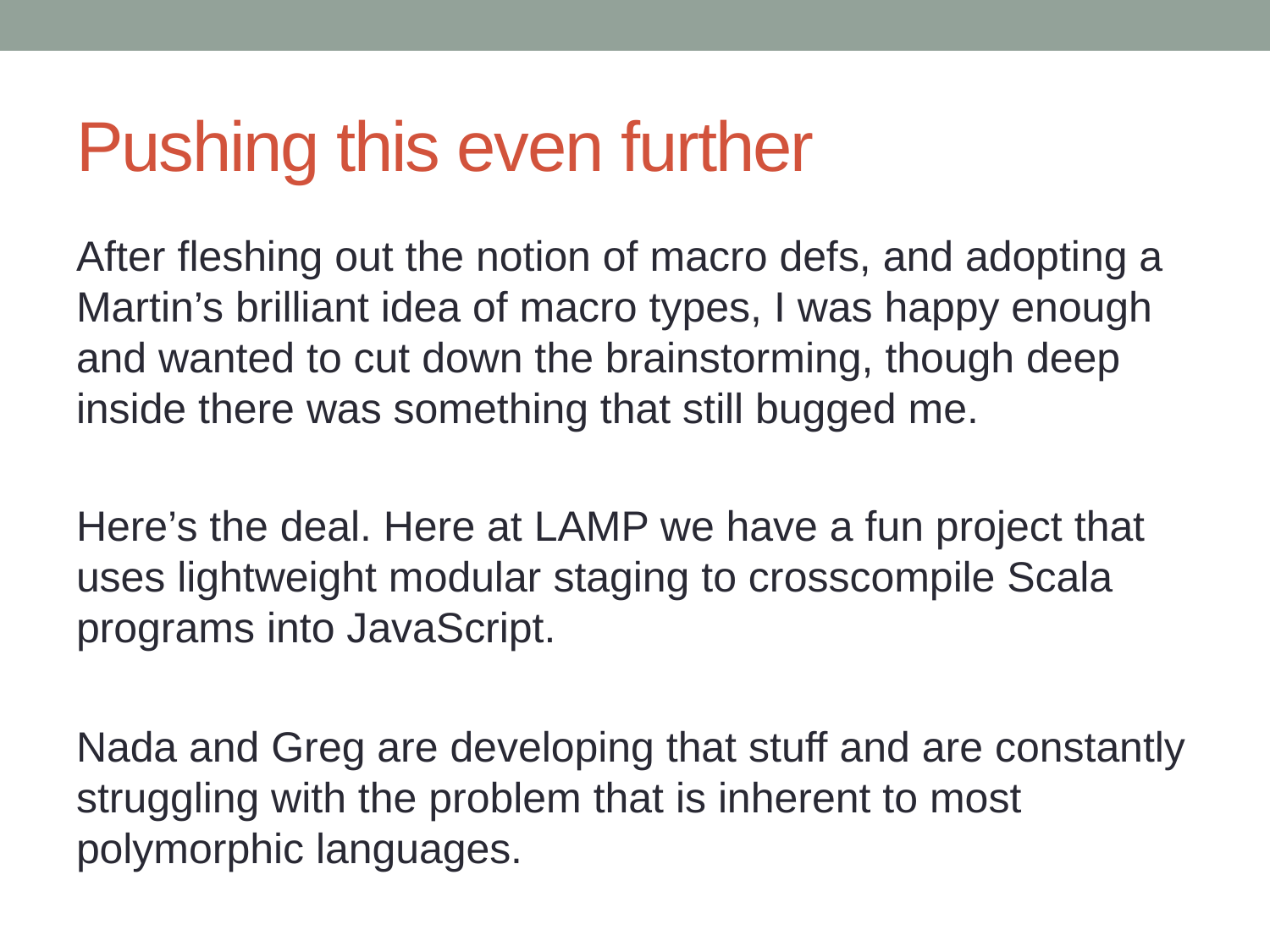

# Pushing this even further
After fleshing out the notion of macro defs, and adopting a Martin’s brilliant idea of macro types, I was happy enough and wanted to cut down the brainstorming, though deep inside there was something that still bugged me.

Here’s the deal. Here at LAMP we have a fun project that uses lightweight modular staging to crosscompile Scala programs into JavaScript.

Nada and Greg are developing that stuff and are constantly struggling with the problem that is inherent to most polymorphic languages.